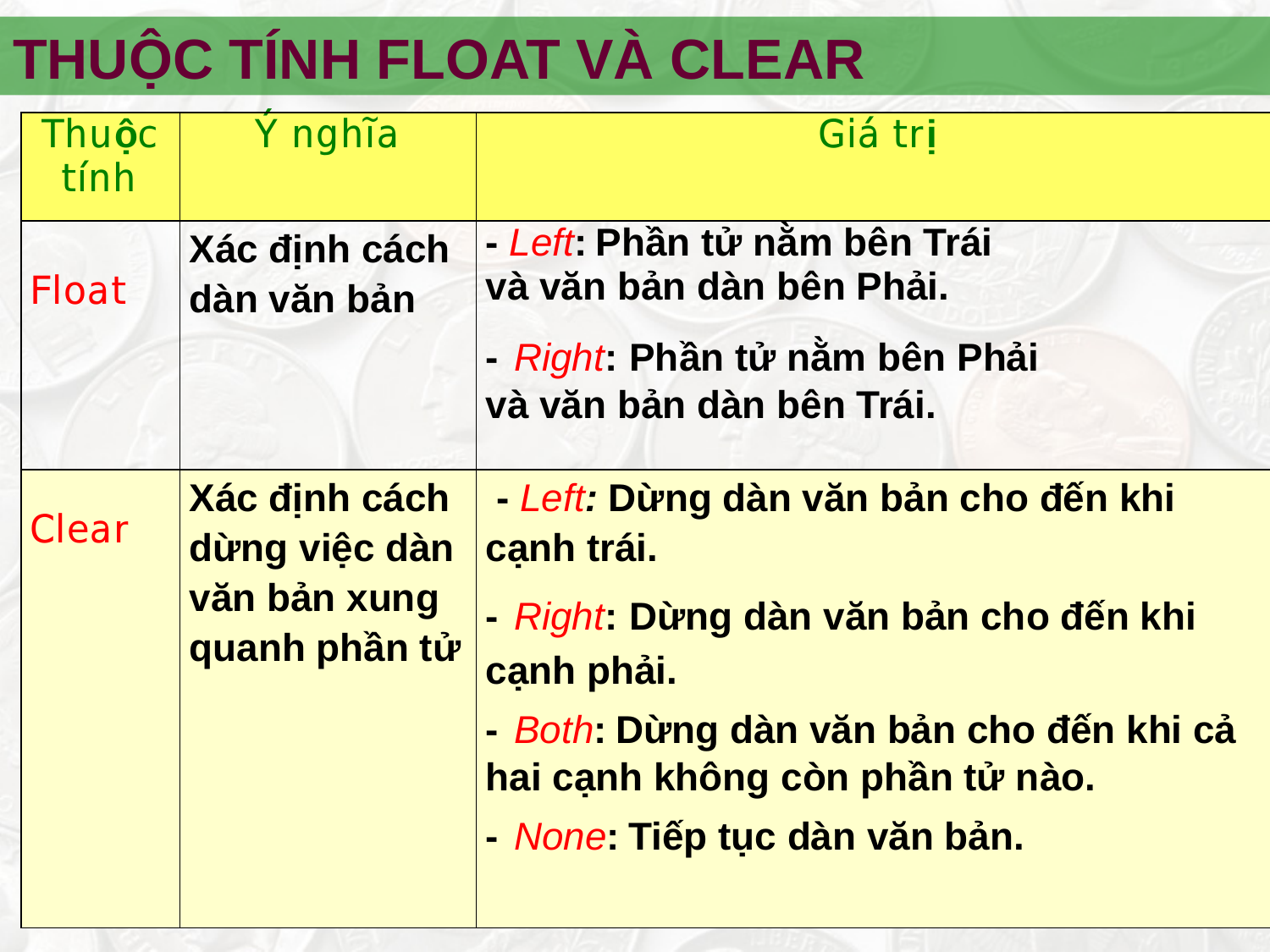

THUỘC TÍNH FLOAT VÀ CLEAR
| Thuộc tính | Ý nghĩa | Giá trị |
| --- | --- | --- |
| Float | Xác định cách dàn văn bản | - Left: Phần tử nằm bên Trái và văn bản dàn bên Phải. - Right: Phần tử nằm bên Phải và văn bản dàn bên Trái. |
| Clear | Xác định cách dừng việc dàn văn bản xung quanh phần tử | - Left: Dừng dàn văn bản cho đến khi cạnh trái. - Right: Dừng dàn văn bản cho đến khi cạnh phải. - Both: Dừng dàn văn bản cho đến khi cả hai cạnh không còn phần tử nào. - None: Tiếp tục dàn văn bản. |

59